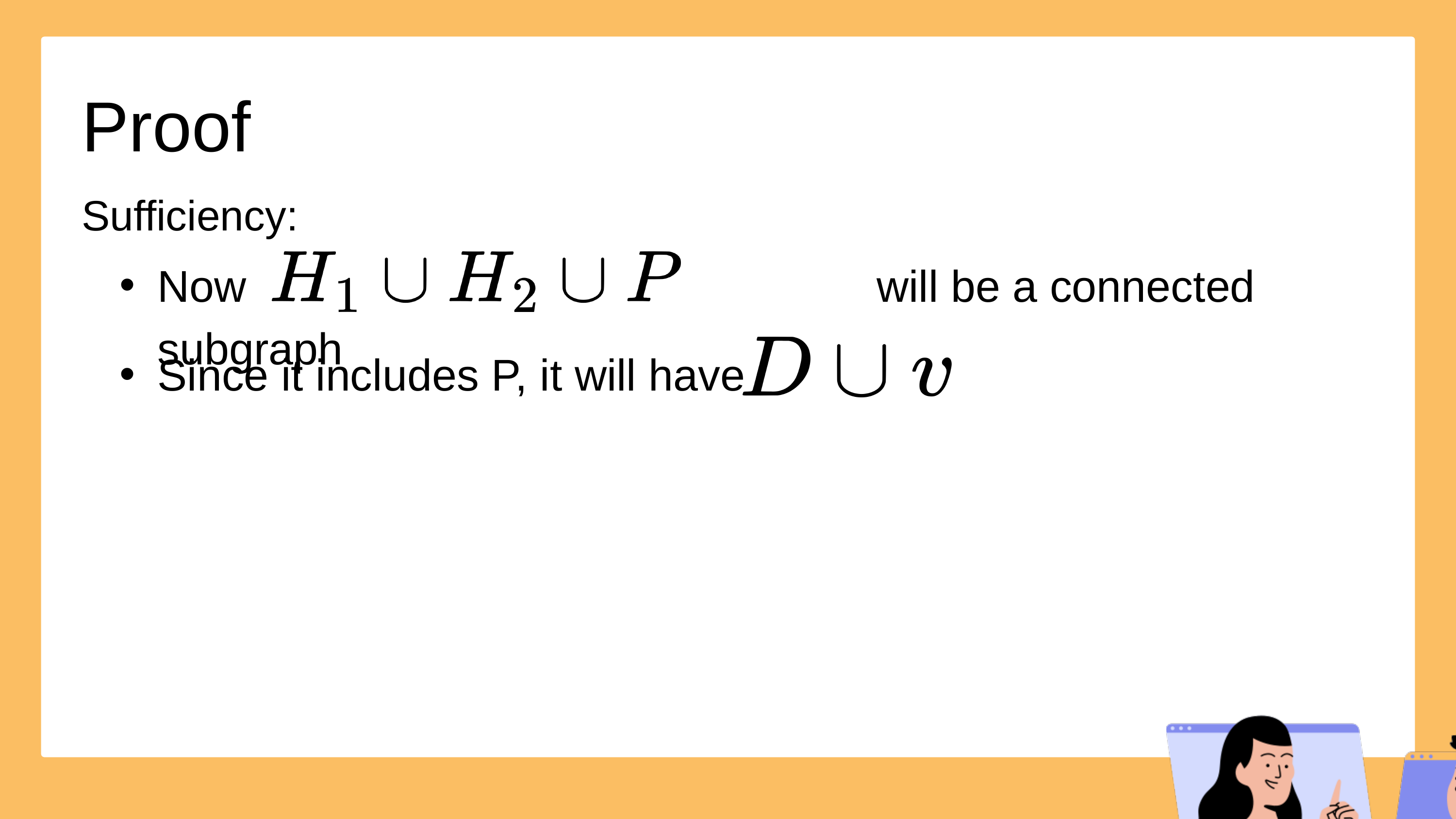

Proof
Sufficiency:
Now                                                   will be a connected subgraph

Since it includes P, it will have